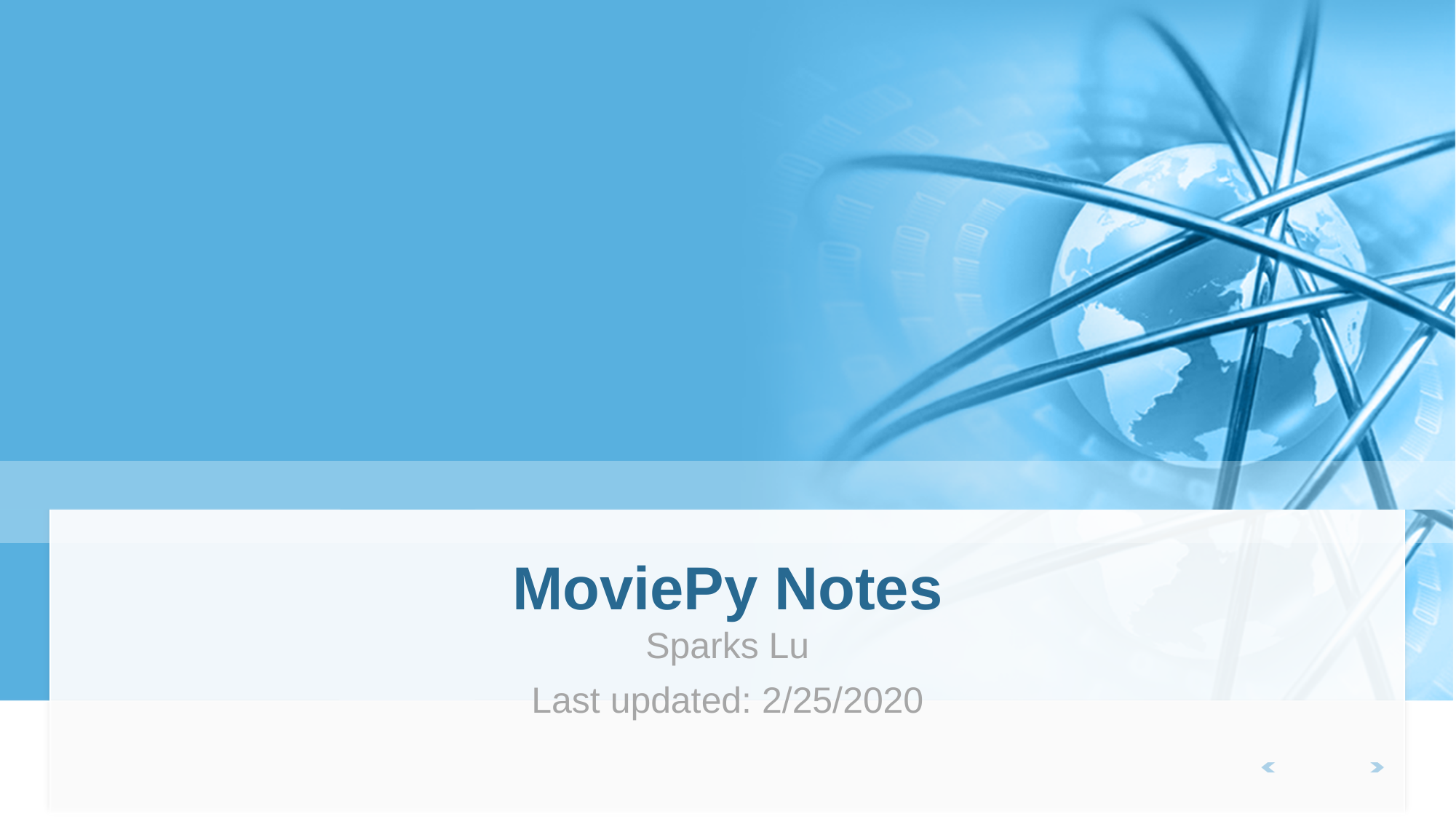

# MoviePy Notes
Sparks Lu
Last updated: 2/25/2020